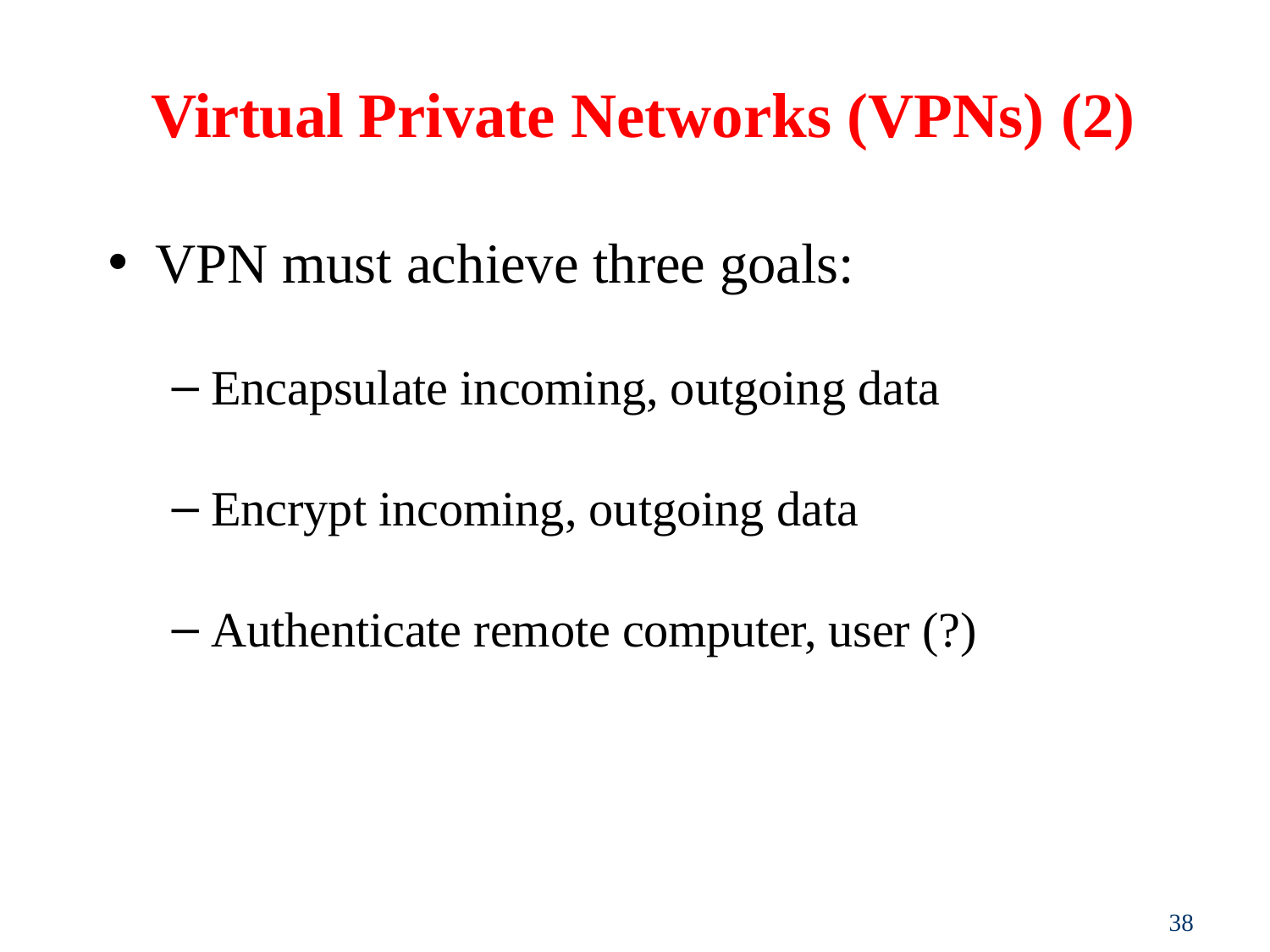

# Virtual Private Networks (VPNs) (2)
VPN must achieve three goals:

Encapsulate incoming, outgoing data

Encrypt incoming, outgoing data

Authenticate remote computer, user (?)
38